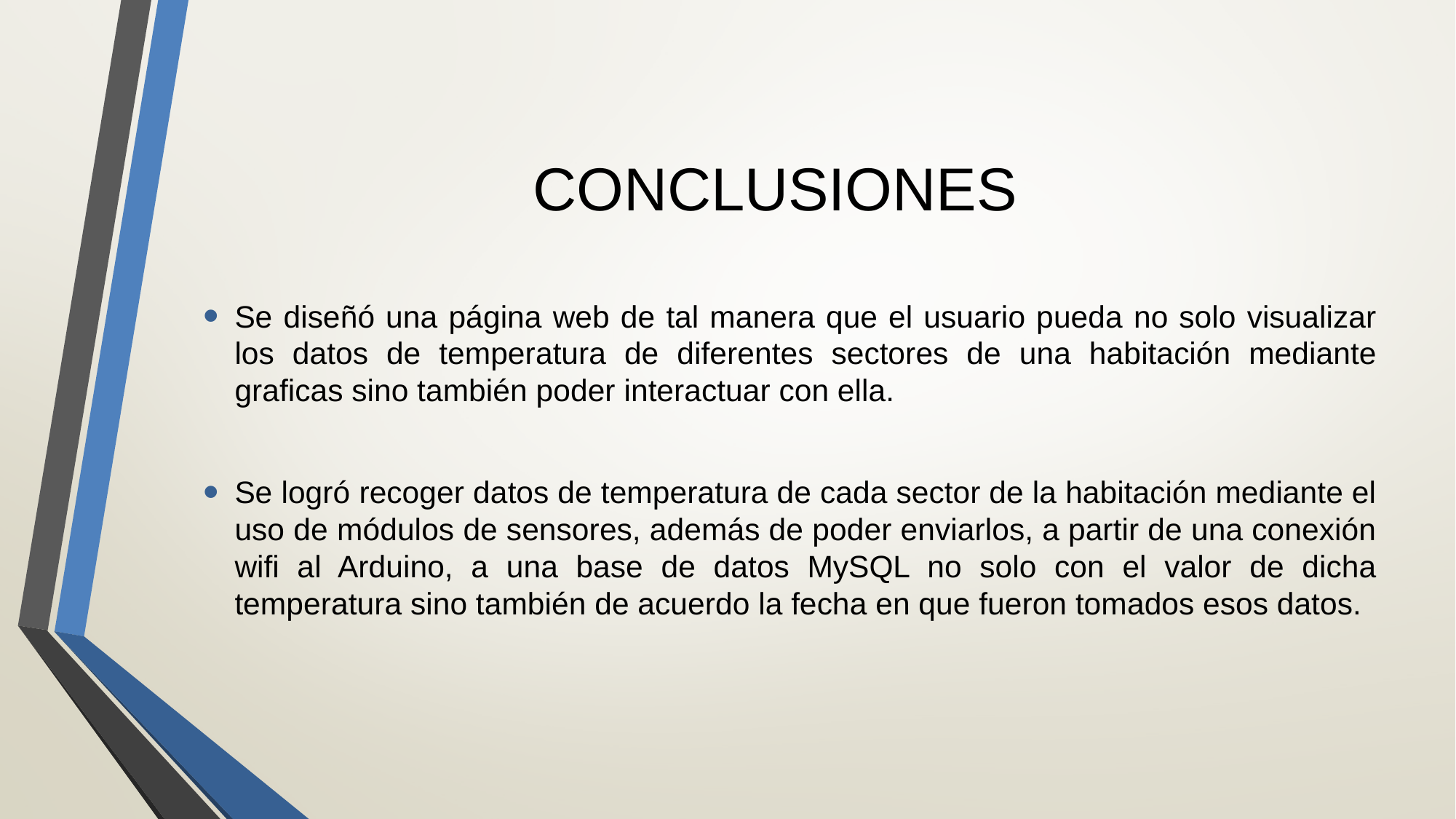

# CONCLUSIONES
Se diseñó una página web de tal manera que el usuario pueda no solo visualizar los datos de temperatura de diferentes sectores de una habitación mediante graficas sino también poder interactuar con ella.

Se logró recoger datos de temperatura de cada sector de la habitación mediante el uso de módulos de sensores, además de poder enviarlos, a partir de una conexión wifi al Arduino, a una base de datos MySQL no solo con el valor de dicha temperatura sino también de acuerdo la fecha en que fueron tomados esos datos.